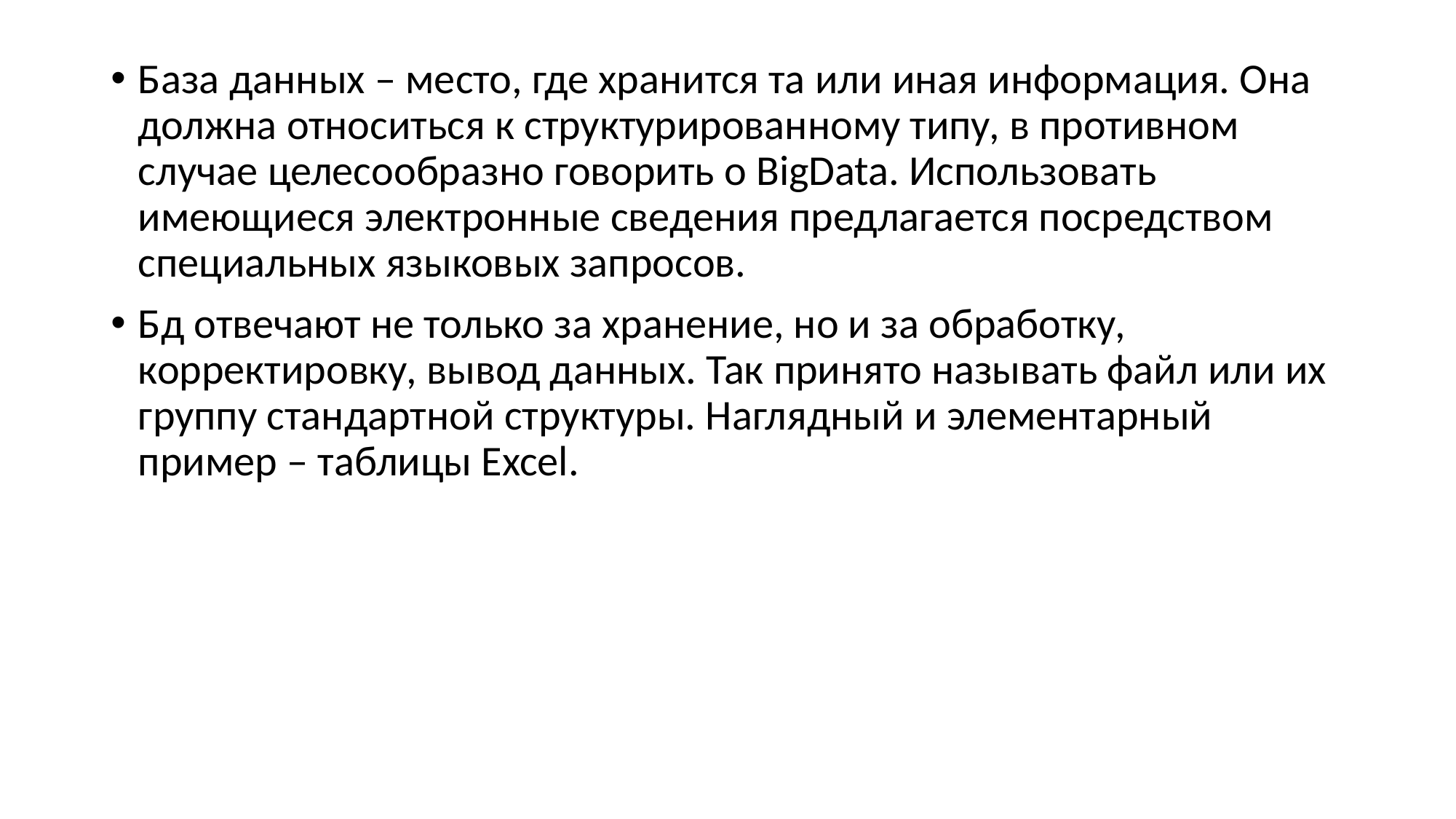

База данных – место, где хранится та или иная информация. Она должна относиться к структурированному типу, в противном случае целесообразно говорить о BigData. Использовать имеющиеся электронные сведения предлагается посредством специальных языковых запросов.
Бд отвечают не только за хранение, но и за обработку, корректировку, вывод данных. Так принято называть файл или их группу стандартной структуры. Наглядный и элементарный пример – таблицы Excel.